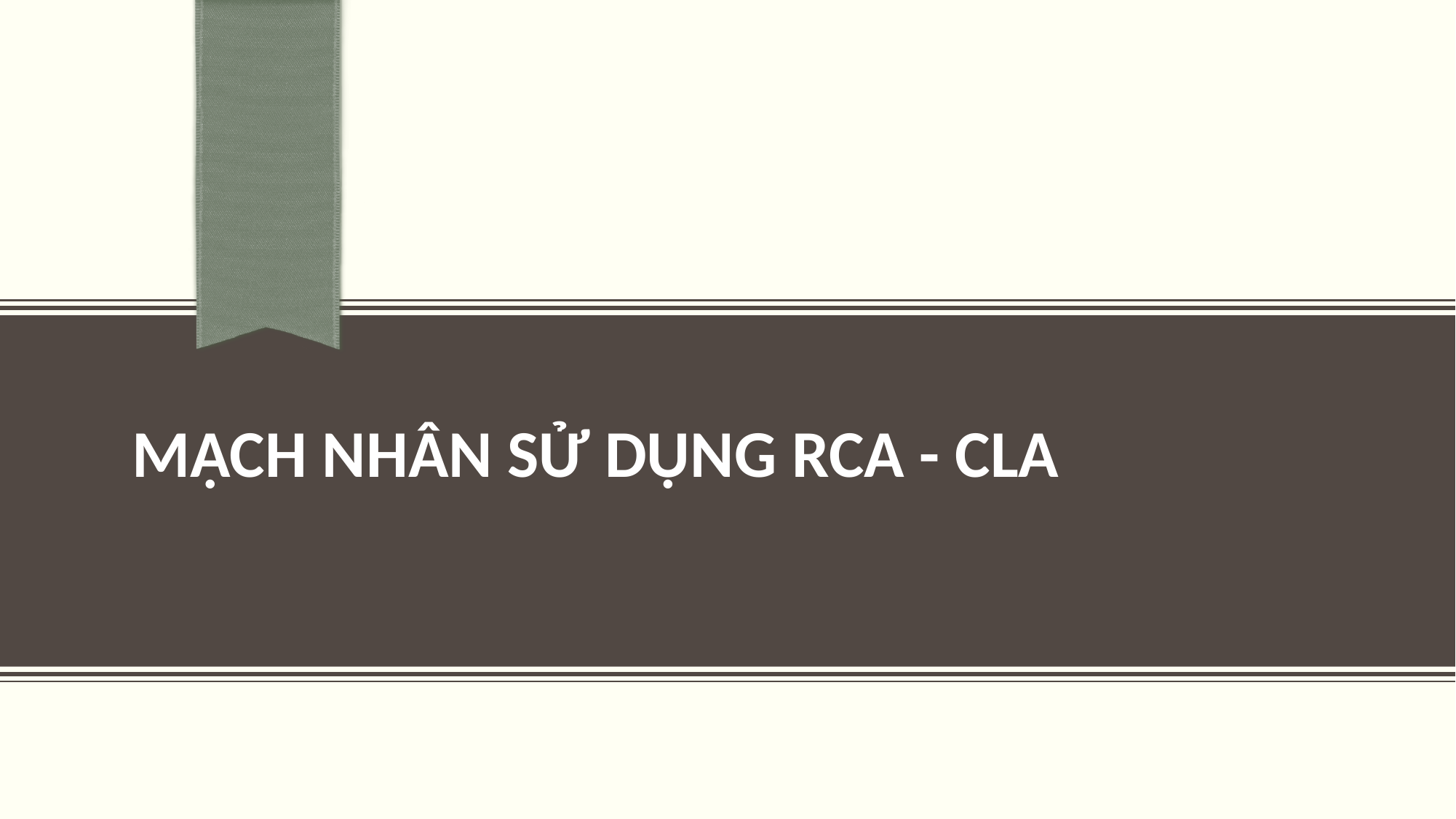

# MẠCH NHÂN SỬ DỤNG RCA - CLA